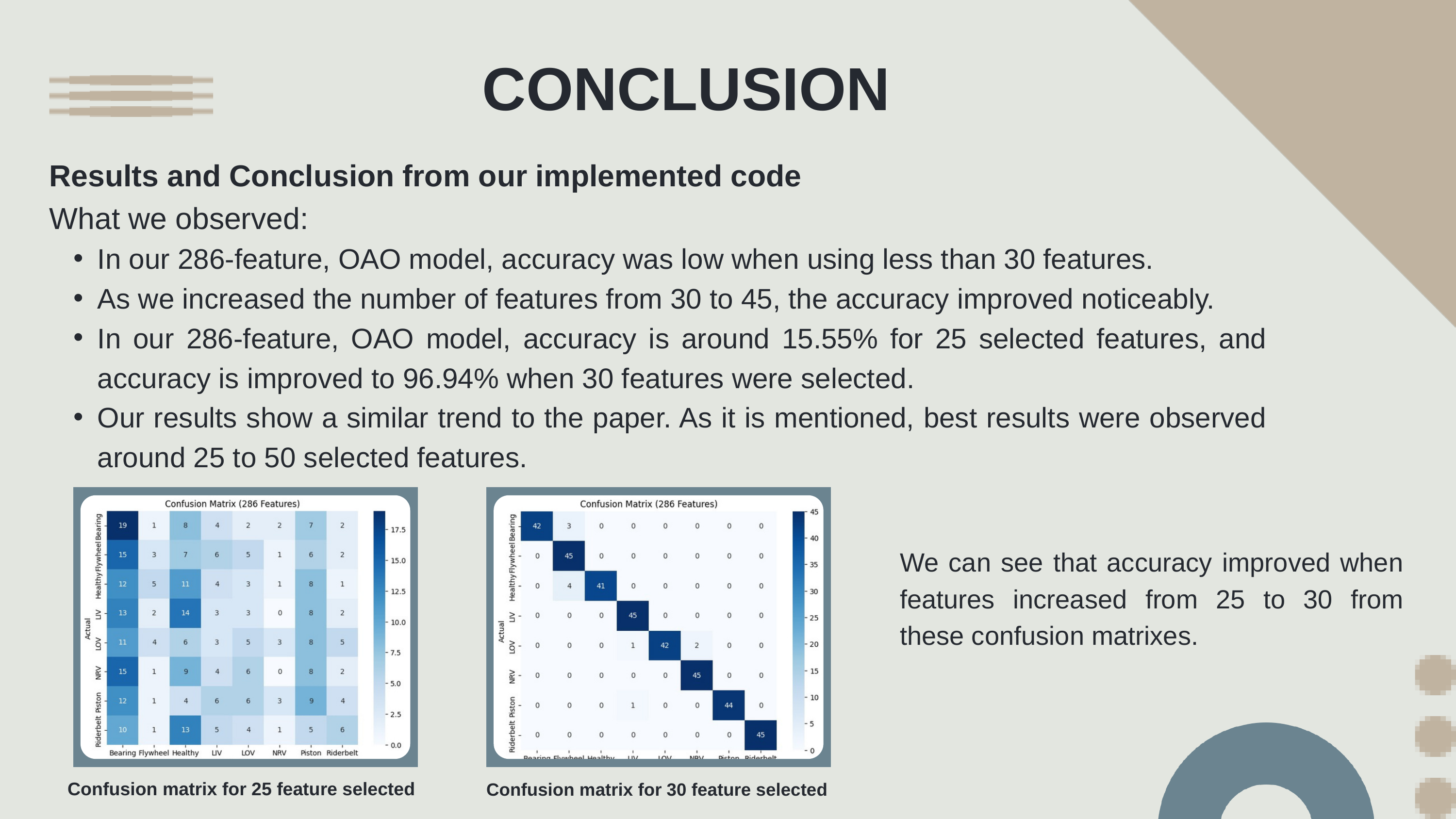

CONCLUSION
Results and Conclusion from our implemented code
What we observed:
In our 286-feature, OAO model, accuracy was low when using less than 30 features.
As we increased the number of features from 30 to 45, the accuracy improved noticeably.
In our 286-feature, OAO model, accuracy is around 15.55% for 25 selected features, and accuracy is improved to 96.94% when 30 features were selected.
Our results show a similar trend to the paper. As it is mentioned, best results were observed around 25 to 50 selected features.

We can see that accuracy improved when features increased from 25 to 30 from these confusion matrixes.

Confusion matrix for 25 feature selected
Confusion matrix for 30 feature selected